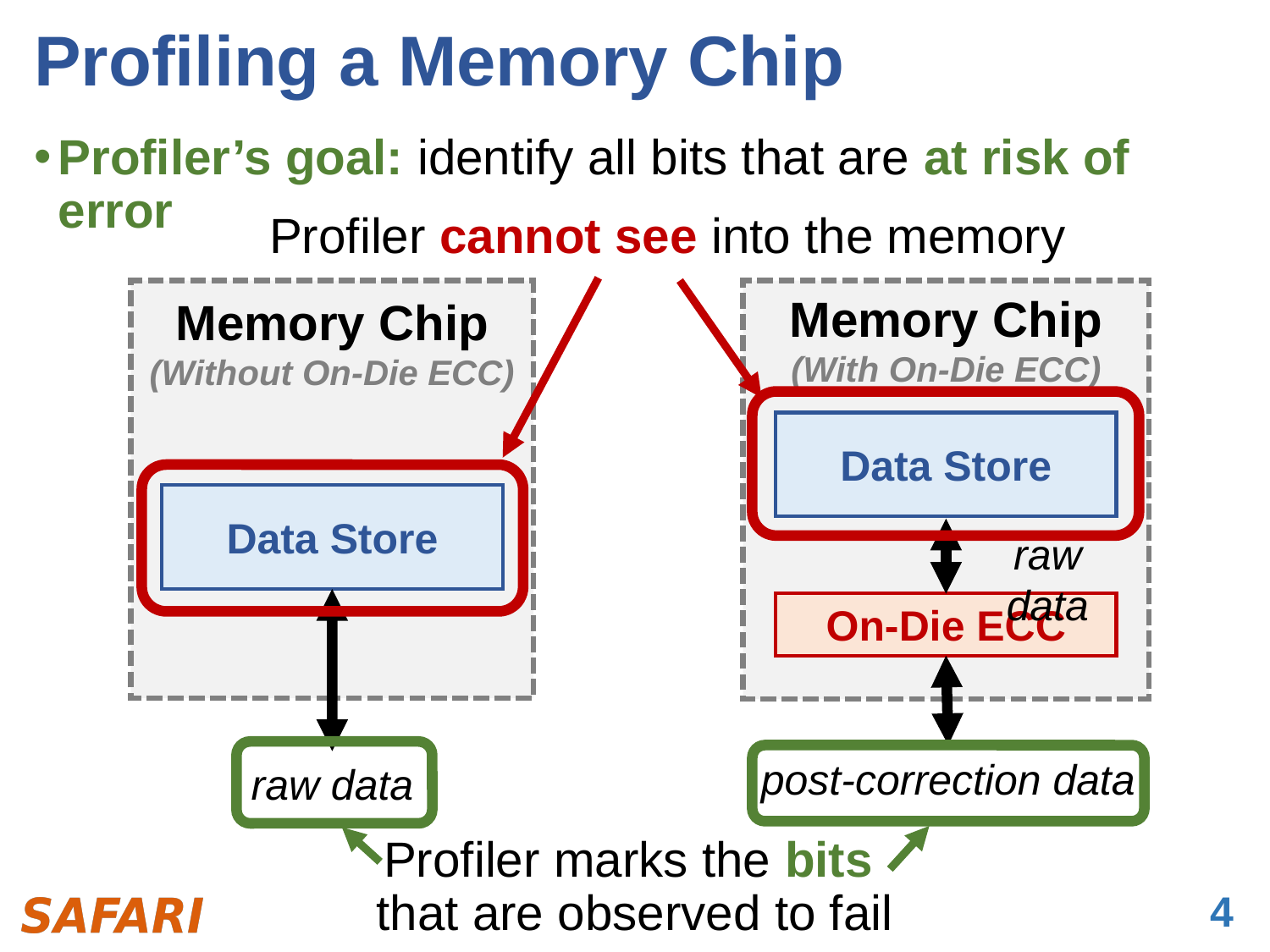

# Profiling a Memory Chip
Profiler’s goal: identify all bits that are at risk of error
Profiler cannot see into the memory

Memory Chip
(Without On-Die ECC)
Data Store
raw data

Memory Chip
(With On-Die ECC)
Data Store
On-Die ECC
raw data
post-correction data

Profiler marks the bits
that are observed to fail
4